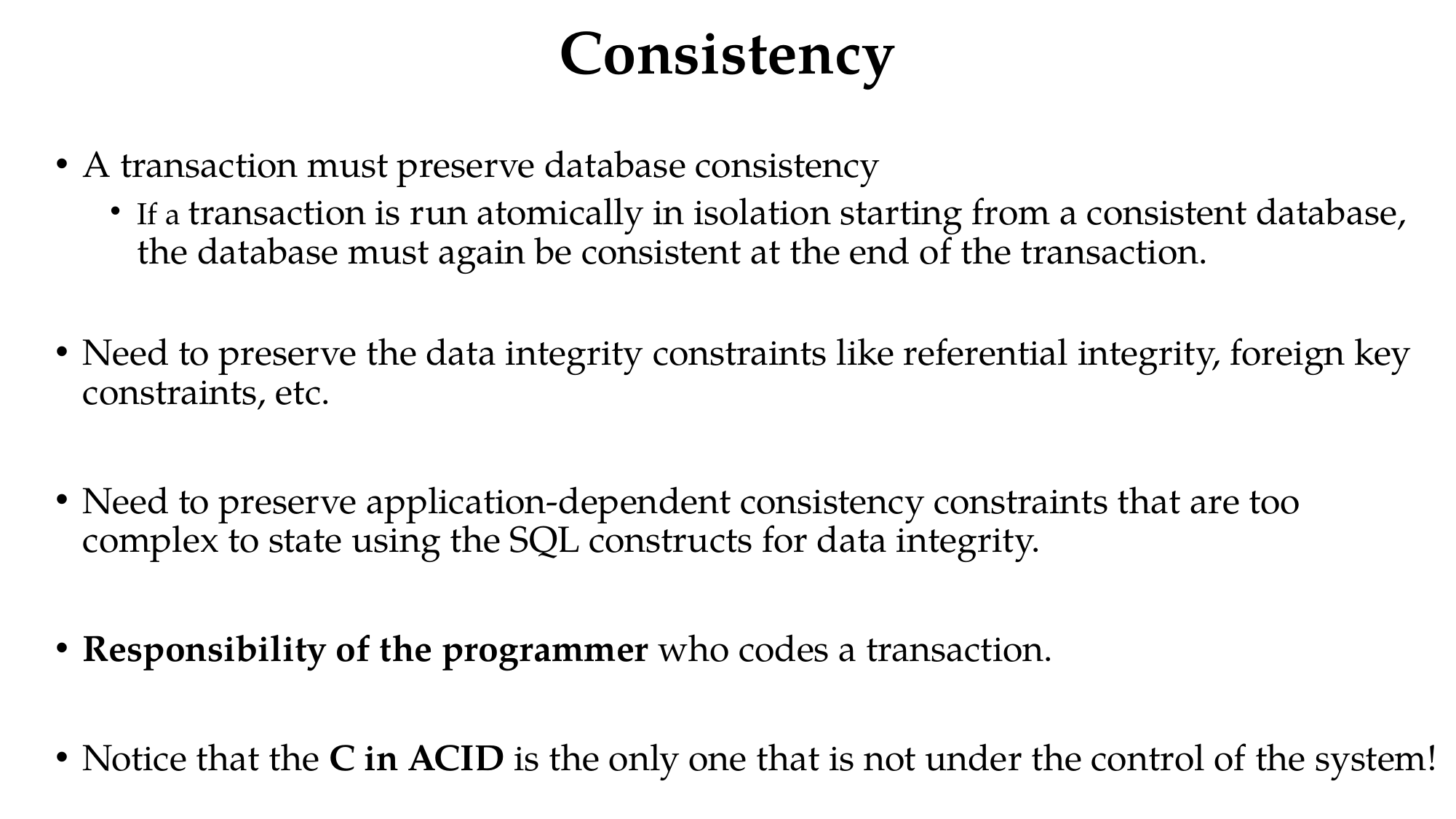

# Consistency
A transaction must preserve database consistency
If a transaction is run atomically in isolation starting from a consistent database, the database must again be consistent at the end of the transaction.

Need to preserve the data integrity constraints like referential integrity, foreign key constraints, etc.

Need to preserve application-dependent consistency constraints that are too complex to state using the SQL constructs for data integrity.

Responsibility of the programmer who codes a transaction.

Notice that the C in ACID is the only one that is not under the control of the system!